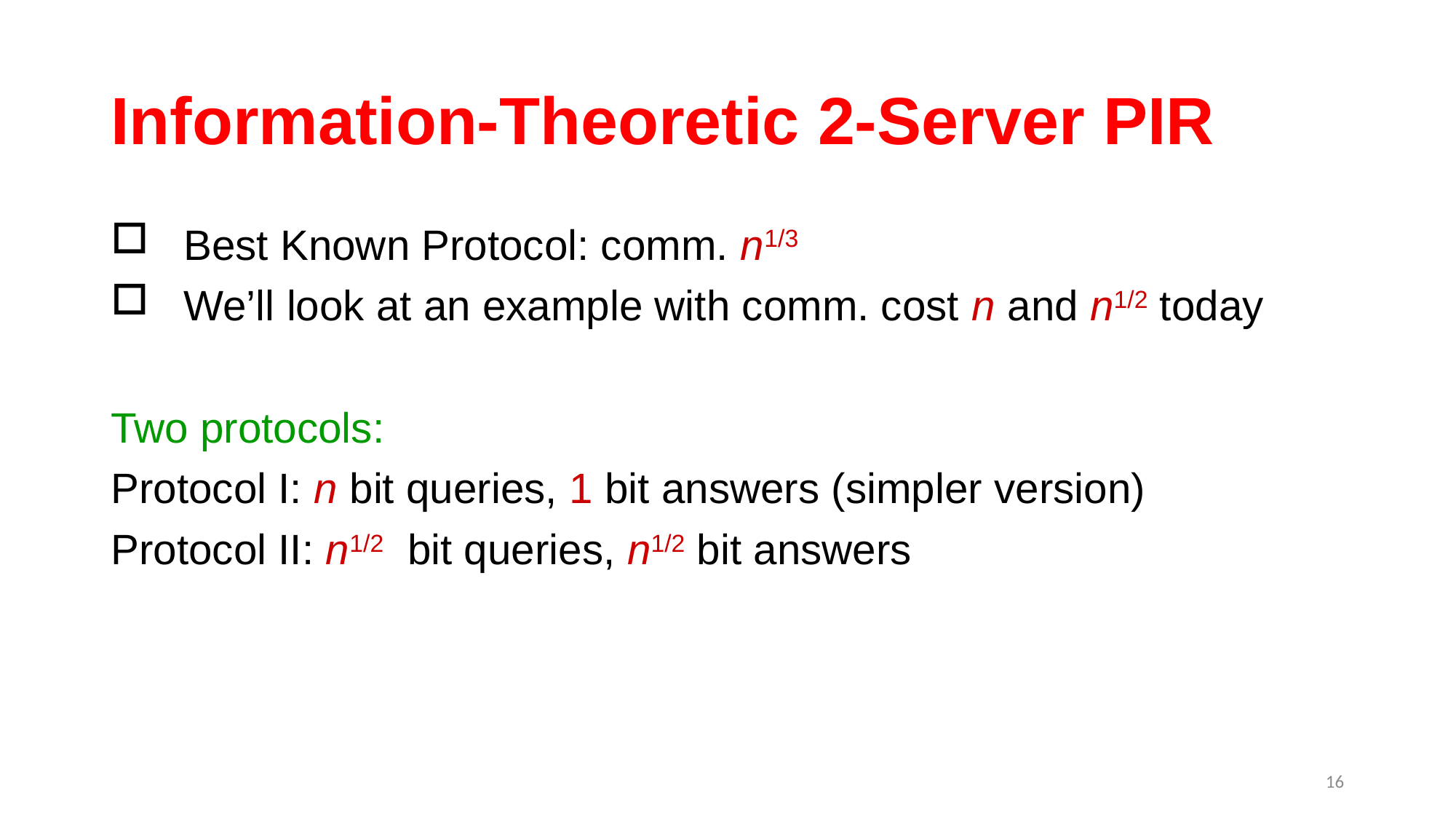

# Information-Theoretic 2-Server PIR
Best Known Protocol: comm. n1/3
We’ll look at an example with comm. cost n and n1/2 today

Two protocols:
Protocol I: n bit queries, 1 bit answers (simpler version)
Protocol II: n1/2  bit queries, n1/2 bit answers

16